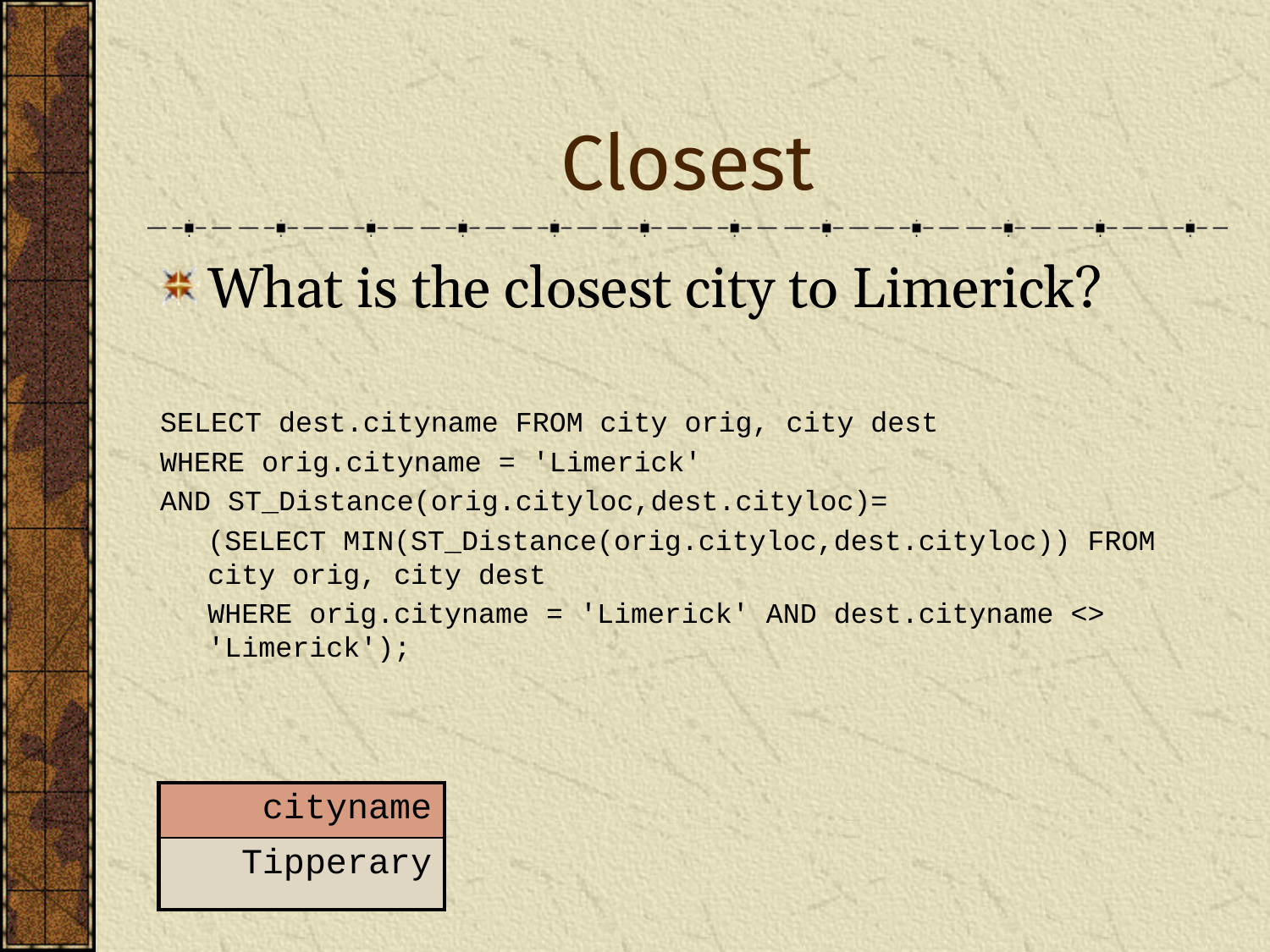

# Closest
What is the closest city to Limerick?

SELECT dest.cityname FROM city orig, city dest
WHERE orig.cityname = 'Limerick'
AND ST_Distance(orig.cityloc,dest.cityloc)=
	(SELECT MIN(ST_Distance(orig.cityloc,dest.cityloc)) FROM city orig, city dest
	WHERE orig.cityname = 'Limerick' AND dest.cityname <> 'Limerick');
| cityname |
| --- |
| Tipperary |